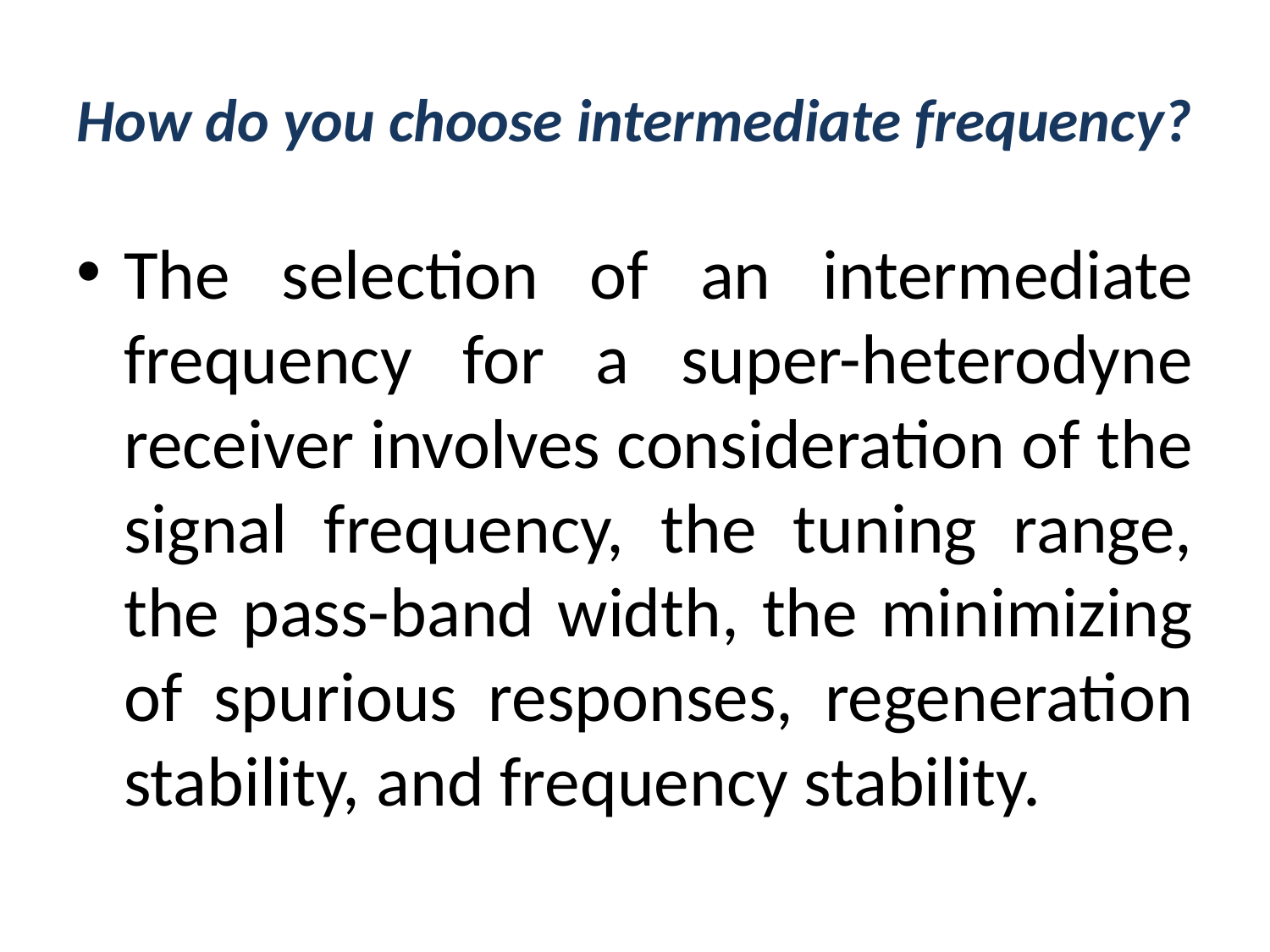

# How do you choose intermediate frequency?
The selection of an intermediate frequency for a super-heterodyne receiver involves consideration of the signal frequency, the tuning range, the pass-band width, the minimizing of spurious responses, regeneration stability, and frequency stability.